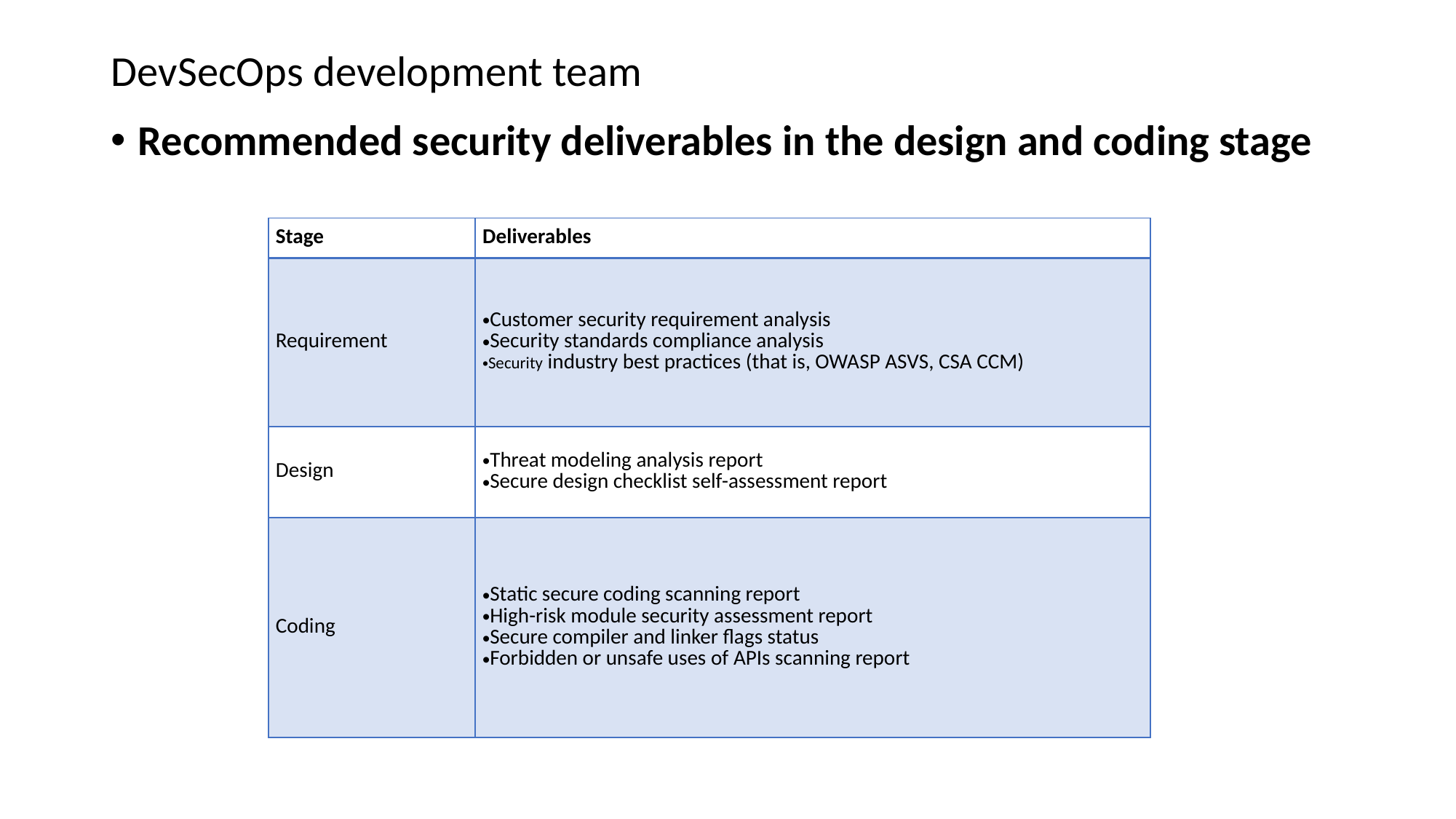

# DevSecOps development team
Recommended security deliverables in the design and coding stage

| Stage | Deliverables |
| --- | --- |
| Requirement | Customer security requirement analysis Security standards compliance analysis Security industry best practices (that is, OWASP ASVS, CSA CCM) |
| Design | Threat modeling analysis report Secure design checklist self-assessment report |
| Coding | Static secure coding scanning report High-risk module security assessment report Secure compiler and linker flags status Forbidden or unsafe uses of APIs scanning report |